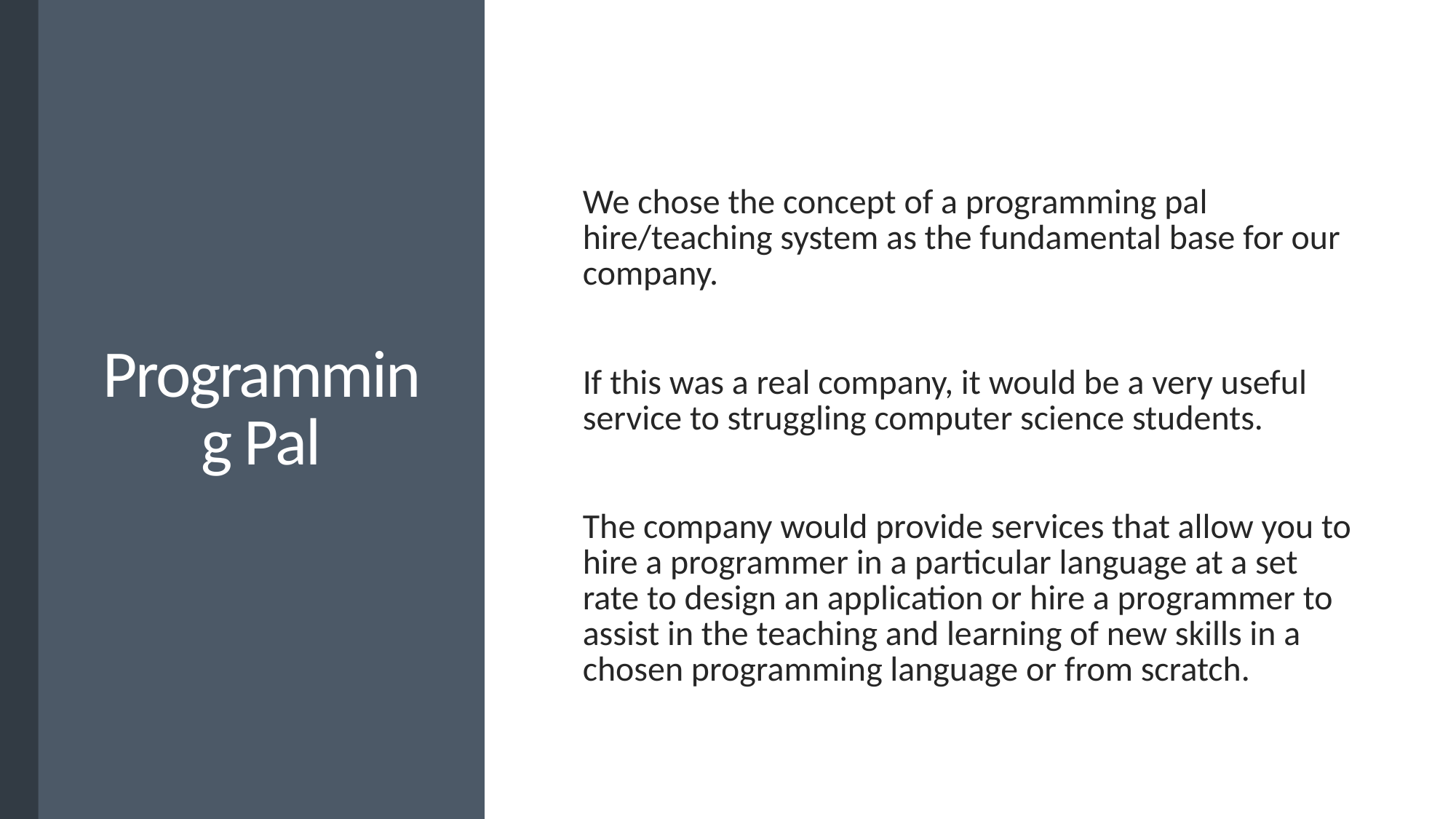

# Programming Pal

We chose the concept of a programming pal hire/teaching system as the fundamental base for our company.

If this was a real company, it would be a very useful service to struggling computer science students.

The company would provide services that allow you to hire a programmer in a particular language at a set rate to design an application or hire a programmer to assist in the teaching and learning of new skills in a chosen programming language or from scratch.